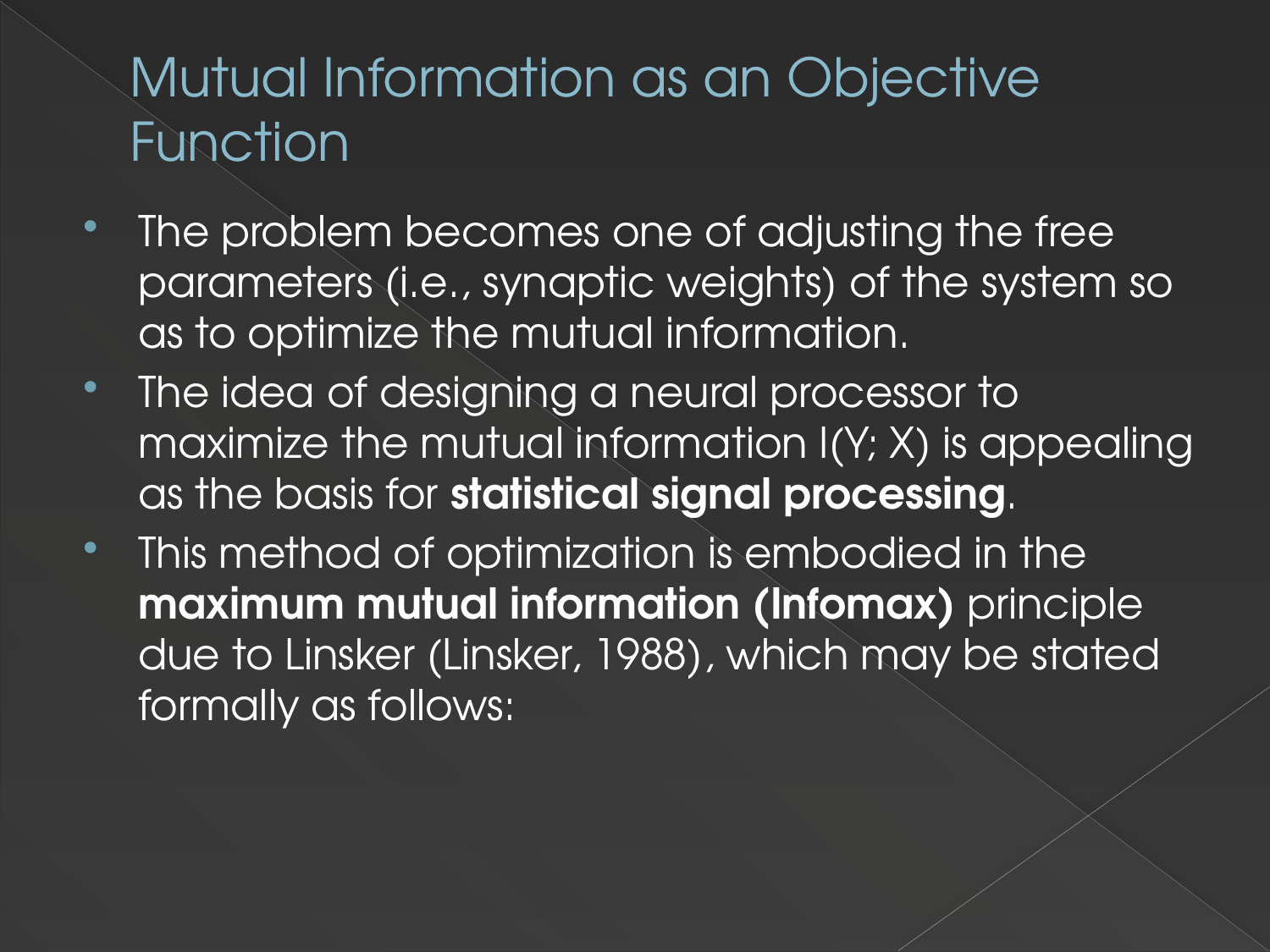

# Mutual Information as an Objective Function
The problem becomes one of adjusting the free parameters (i.e., synaptic weights) of the system so as to optimize the mutual information.
The idea of designing a neural processor to maximize the mutual information I(Y; X) is appealing as the basis for statistical signal processing.
This method of optimization is embodied in the maximum mutual information (Infomax) principle due to Linsker (Linsker, 1988), which may be stated formally as follows: